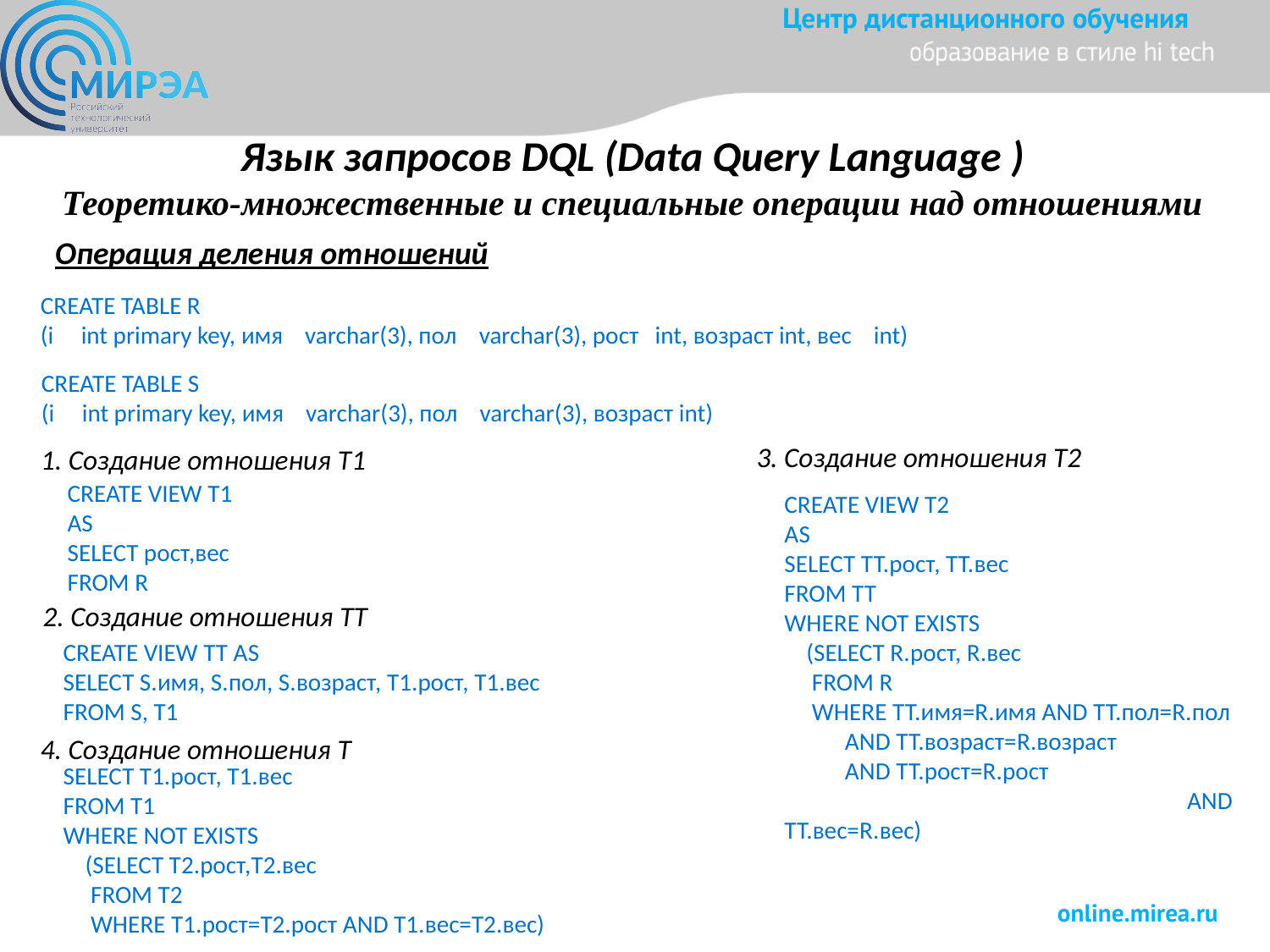

# Язык запросов DQL (Data Query Language )
Теоретико-множественные и специальные операции над отношениями
Операция деления отношений
CREATE TABLE R
(i     int primary key, имя    varchar(3), пол    varchar(3), рост   int, возраст int, вес    int)
CREATE TABLE S
(i     int primary key, имя    varchar(3), пол    varchar(3), возраст int)
3. Создание отношения T2
1. Создание отношения T1
CREATE VIEW T1
AS
SELECT рост,вес
FROM R
CREATE VIEW T2
AS
SELECT TT.рост, TT.вес
FROM TT
WHERE NOT EXISTS
    (SELECT R.рост, R.вес
     FROM R
     WHERE TT.имя=R.имя AND TT.пол=R.пол
           AND TT.возраст=R.возраст
           AND TT.рост=R.рост
		   AND TT.вес=R.вес)
2. Создание отношения TТ
CREATE VIEW TT AS
SELECT S.имя, S.пол, S.возраст, T1.рост, T1.вес
FROM S, T1
4. Создание отношения T
SELECT T1.рост, T1.вес
FROM T1
WHERE NOT EXISTS
    (SELECT T2.рост,T2.вес
     FROM T2
     WHERE T1.рост=T2.рост AND T1.вес=T2.вес)